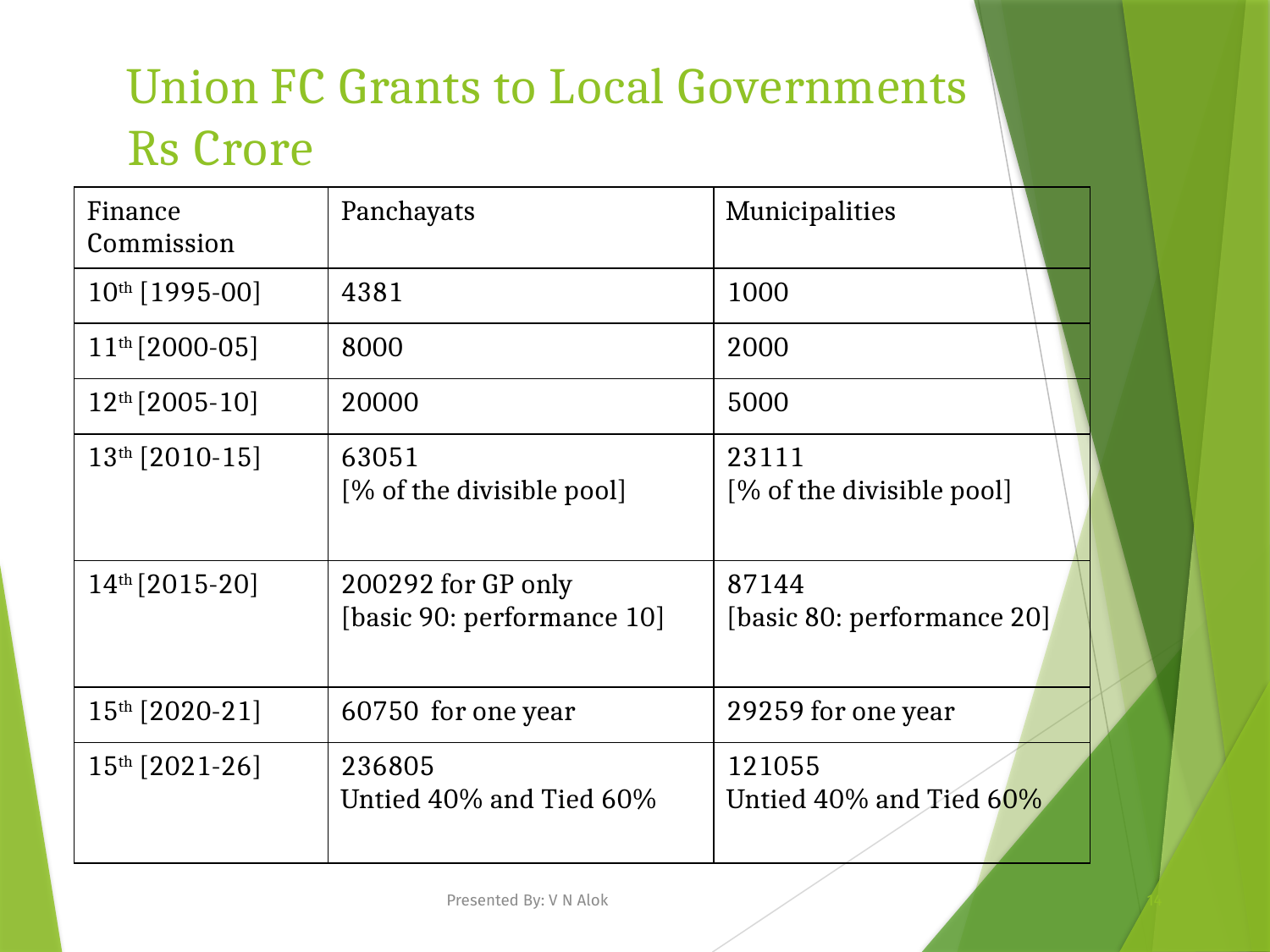

# Union FC Grants to Local Governments Rs Crore
| Finance Commission | Panchayats | Municipalities |
| --- | --- | --- |
| 10th [1995-00] | 4381 | 1000 |
| 11th [2000-05] | 8000 | 2000 |
| 12th [2005-10] | 20000 | 5000 |
| 13th [2010-15] | 63051 [% of the divisible pool] | 23111 [% of the divisible pool] |
| 14th [2015-20] | 200292 for GP only [basic 90: performance 10] | 87144 [basic 80: performance 20] |
| 15th [2020-21] | 60750 for one year | 29259 for one year |
| 15th [2021-26] | 236805 Untied 40% and Tied 60% | 121055 Untied 40% and Tied 60% |
Presented By: V N Alok
14